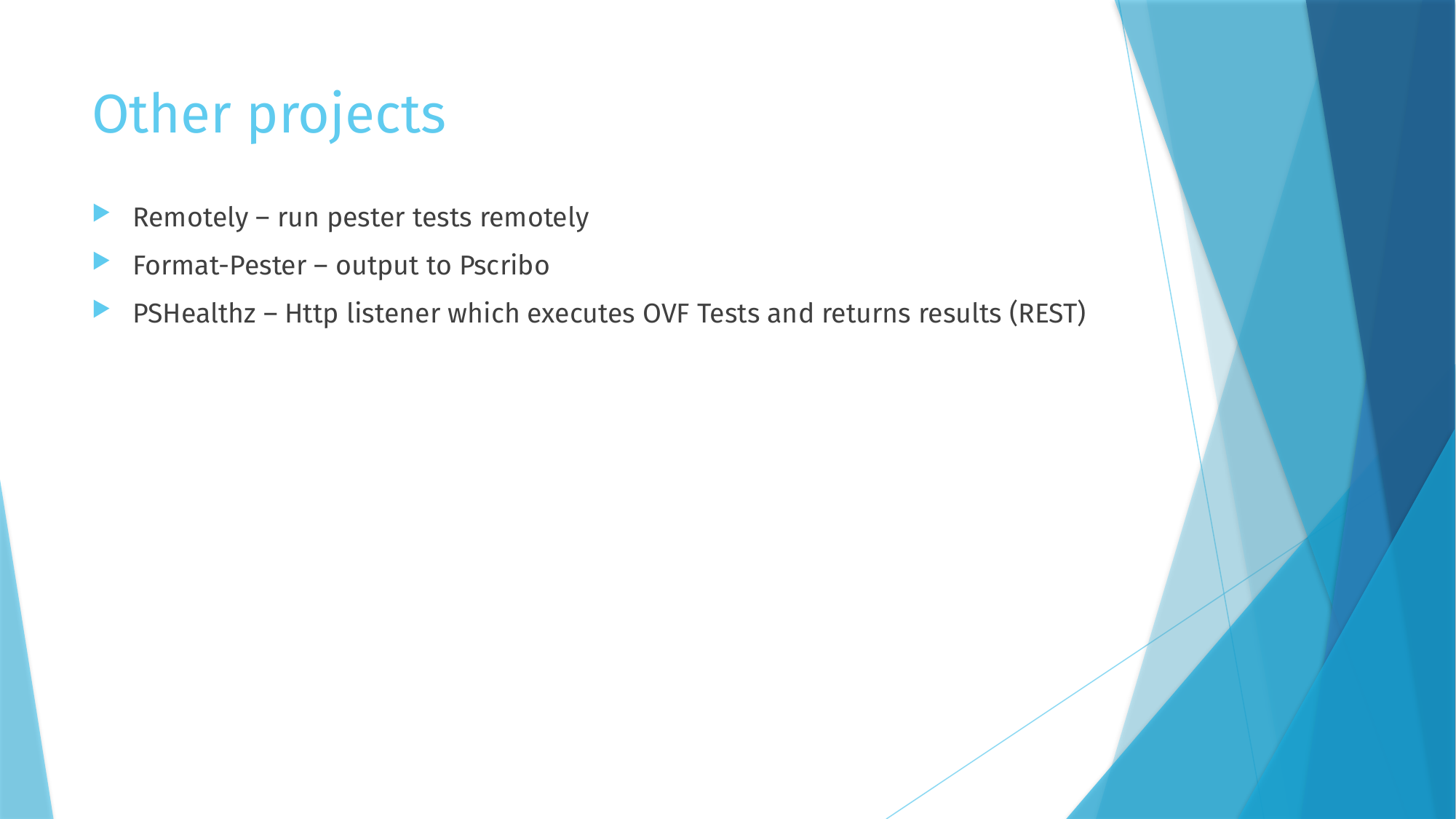

# Other projects
Remotely – run pester tests remotely
Format-Pester – output to Pscribo
PSHealthz – Http listener which executes OVF Tests and returns results (REST)